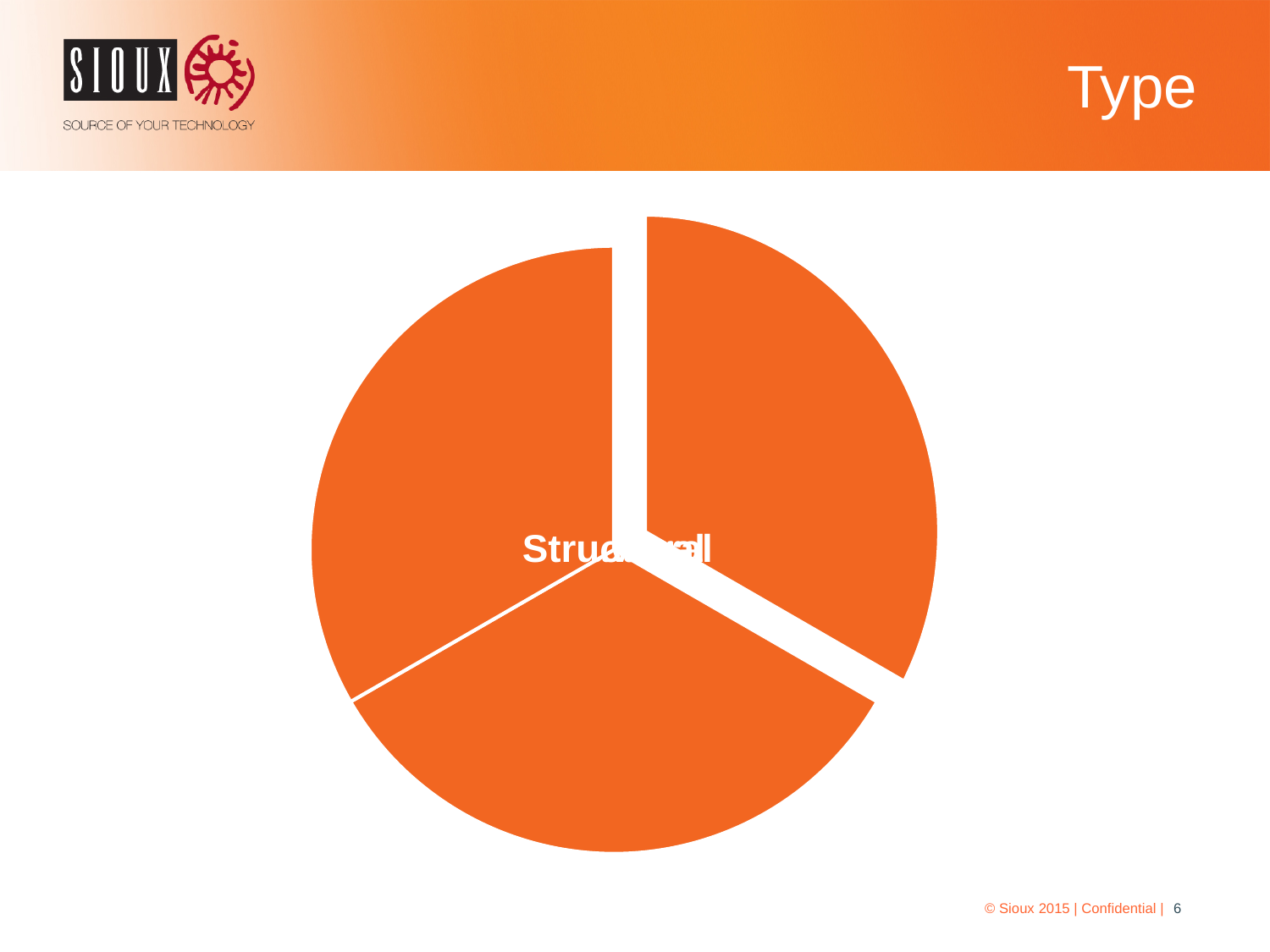

# Type
Creational
Behavioral
Structural
© Sioux 2015 | Confidential |
6